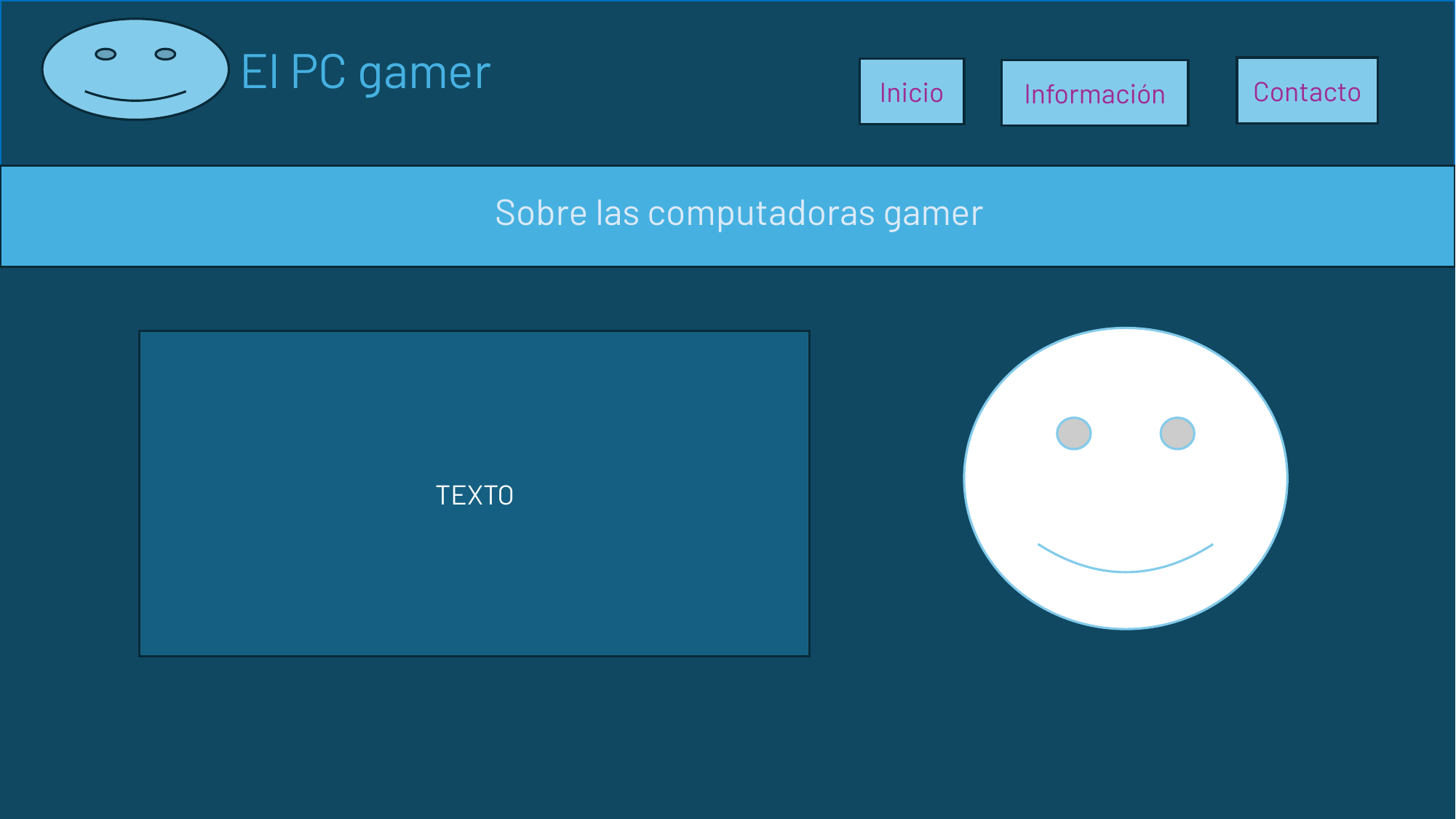

El PC gamer
Contacto
Inicio
Información

Sobre las computadoras gamer

TEXTO